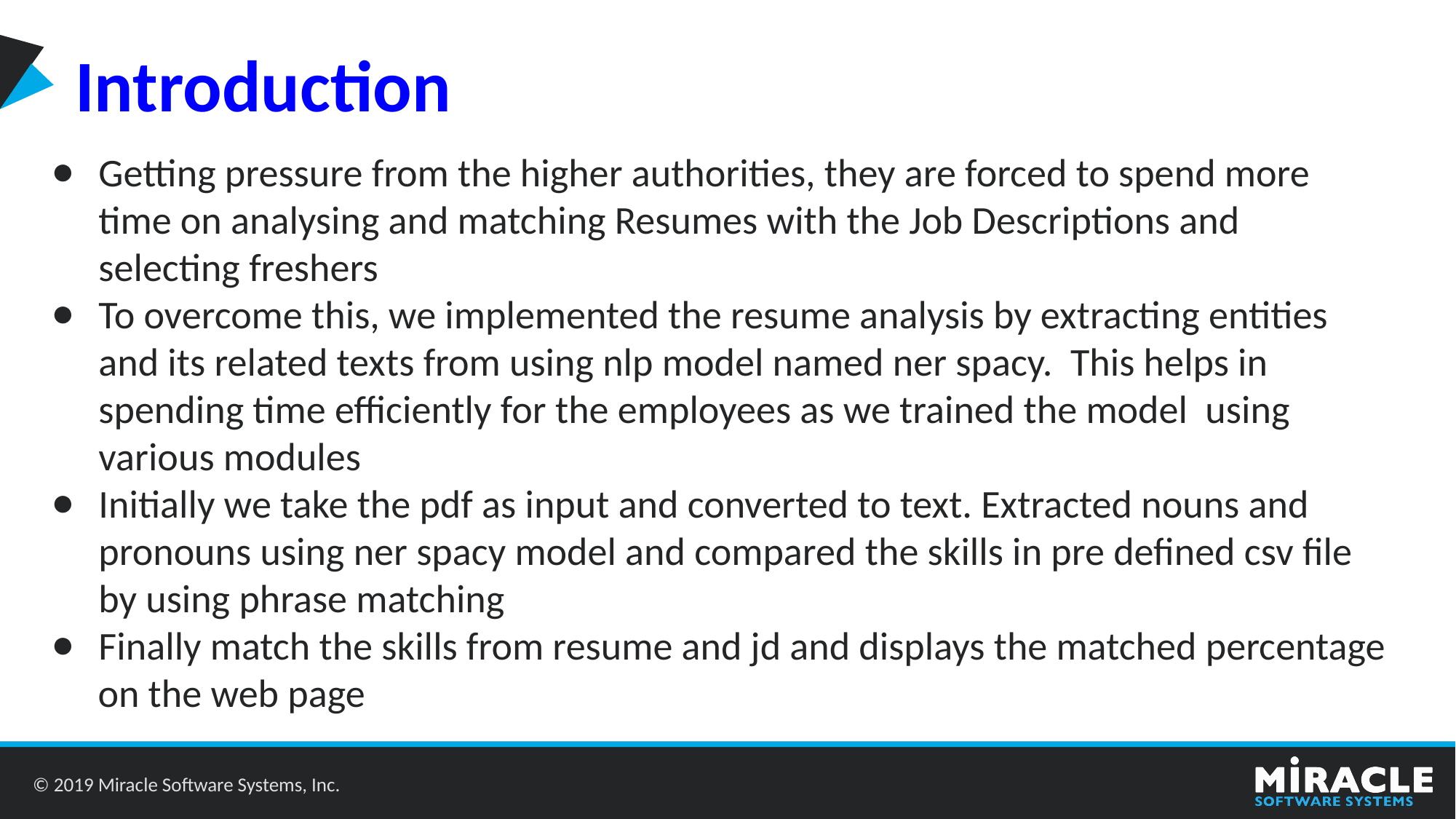

Introduction
Getting pressure from the higher authorities, they are forced to spend more time on analysing and matching Resumes with the Job Descriptions and selecting freshers
To overcome this, we implemented the resume analysis by extracting entities and its related texts from using nlp model named ner spacy.  This helps in spending time efficiently for the employees as we trained the model  using various modules
Initially we take the pdf as input and converted to text. Extracted nouns and pronouns using ner spacy model and compared the skills in pre defined csv file by using phrase matching
Finally match the skills from resume and jd and displays the matched percentage
   on the web page